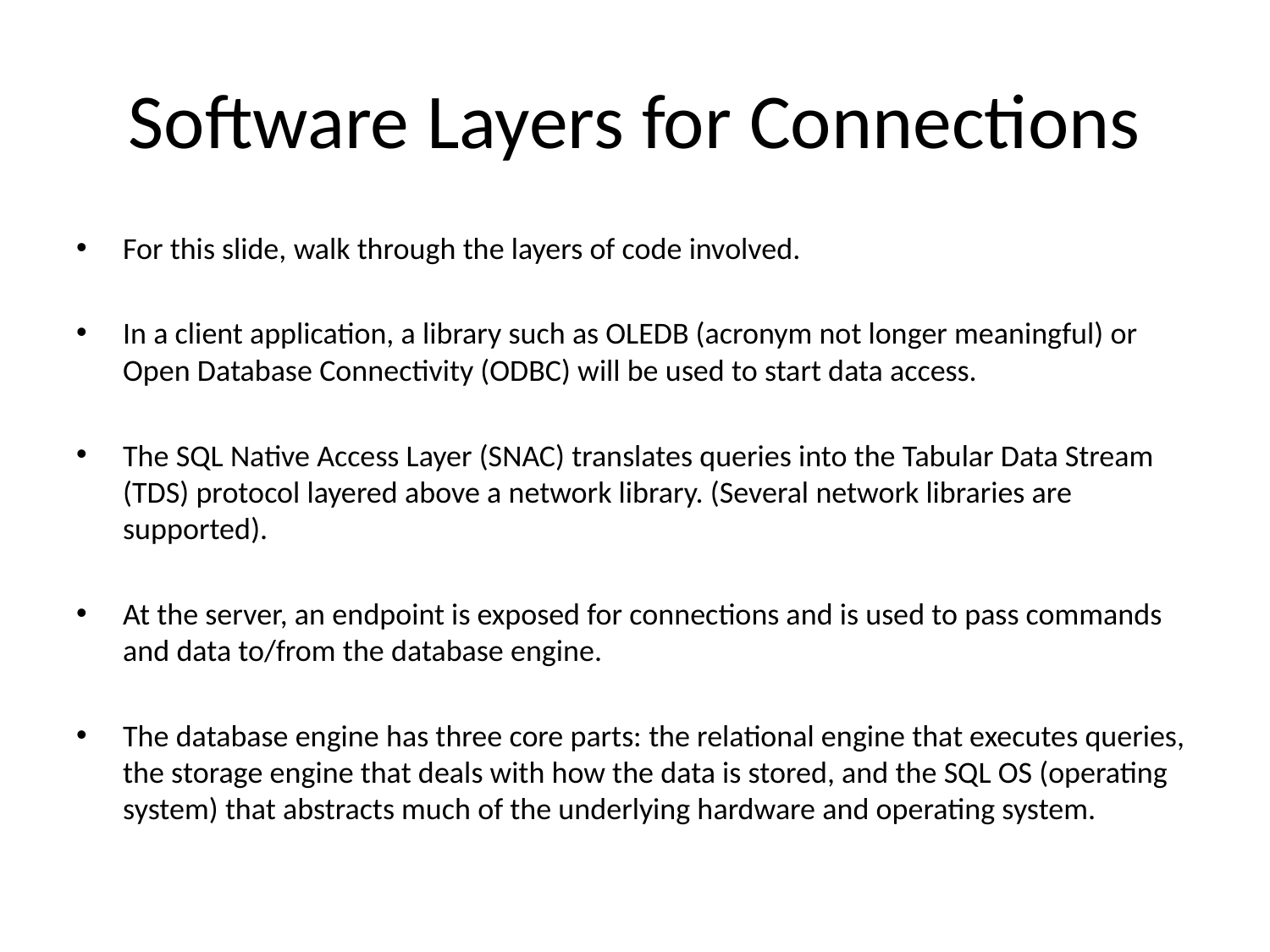

# Software Layers for Connections
For this slide, walk through the layers of code involved.

In a client application, a library such as OLEDB (acronym not longer meaningful) or Open Database Connectivity (ODBC) will be used to start data access.

The SQL Native Access Layer (SNAC) translates queries into the Tabular Data Stream (TDS) protocol layered above a network library. (Several network libraries are supported).

At the server, an endpoint is exposed for connections and is used to pass commands and data to/from the database engine.

The database engine has three core parts: the relational engine that executes queries, the storage engine that deals with how the data is stored, and the SQL OS (operating system) that abstracts much of the underlying hardware and operating system.